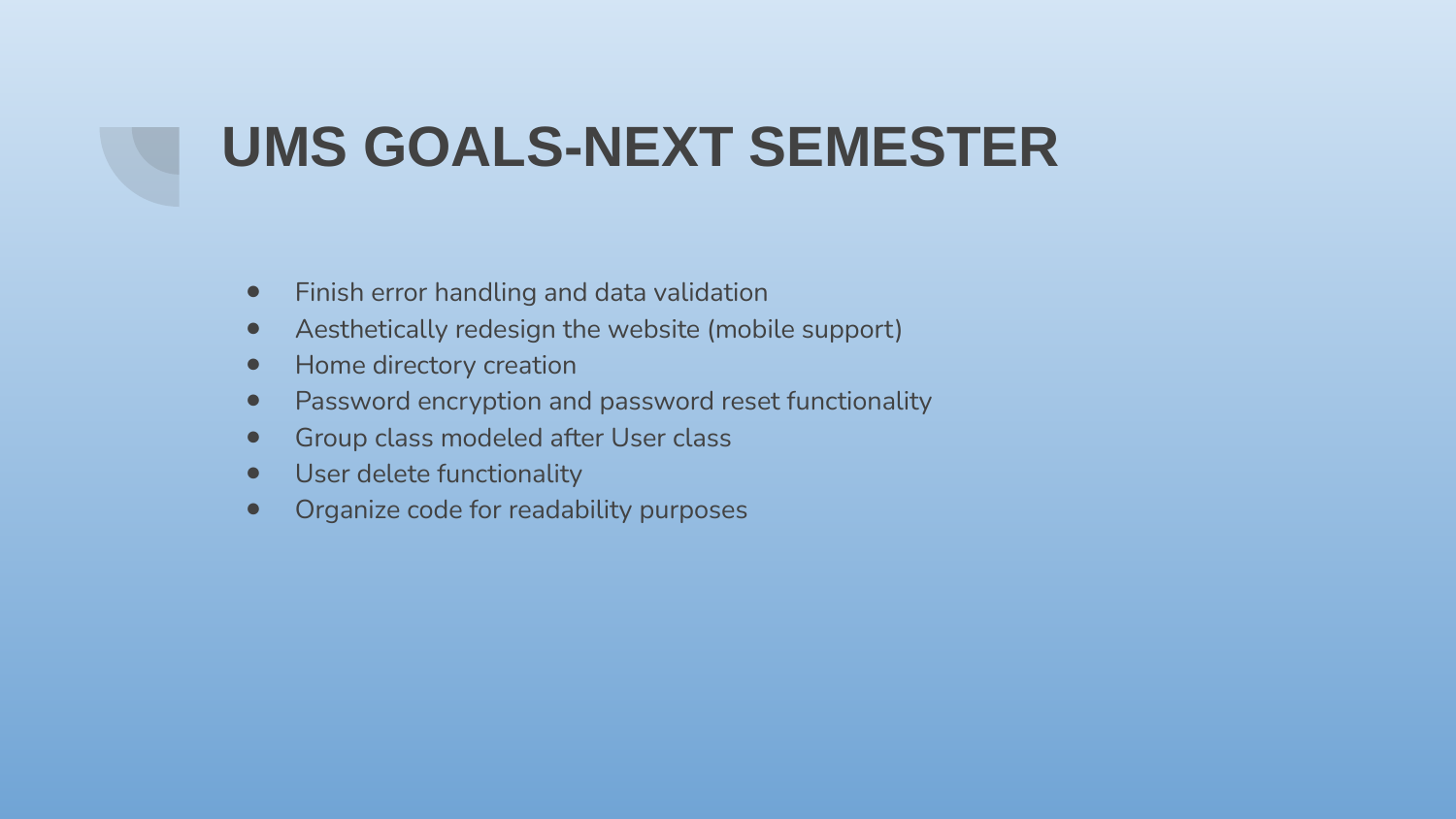

# UMS GOALS-NEXT SEMESTER
Finish error handling and data validation
Aesthetically redesign the website (mobile support)
Home directory creation
Password encryption and password reset functionality
Group class modeled after User class
User delete functionality
Organize code for readability purposes